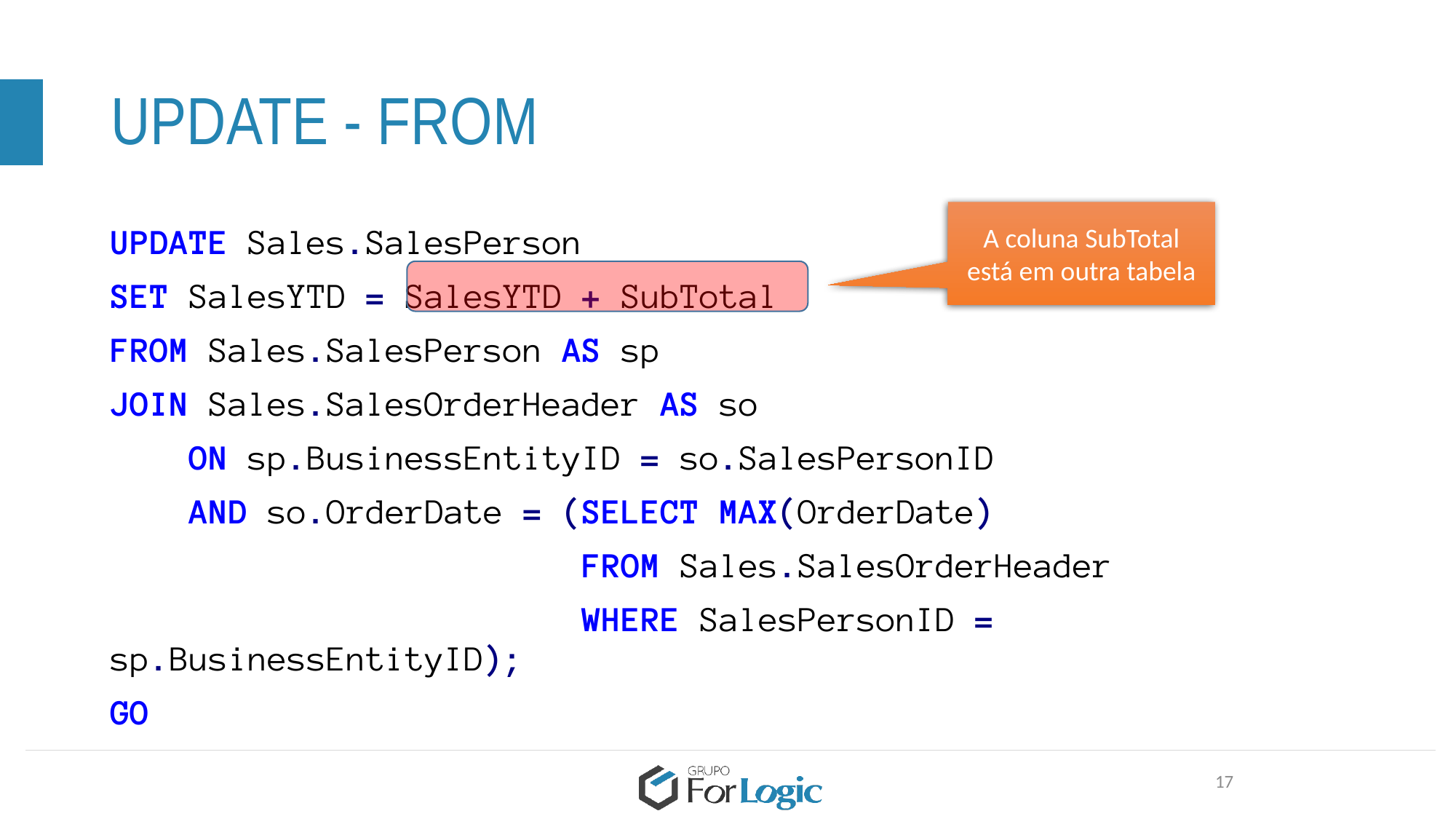

# UPDATE - FROM
A coluna SubTotal está em outra tabela
UPDATE Sales.SalesPerson
SET SalesYTD = SalesYTD + SubTotal
FROM Sales.SalesPerson AS sp
JOIN Sales.SalesOrderHeader AS so
    ON sp.BusinessEntityID = so.SalesPersonID
    AND so.OrderDate = (SELECT MAX(OrderDate)
                        FROM Sales.SalesOrderHeader
                        WHERE SalesPersonID = sp.BusinessEntityID);
GO

17